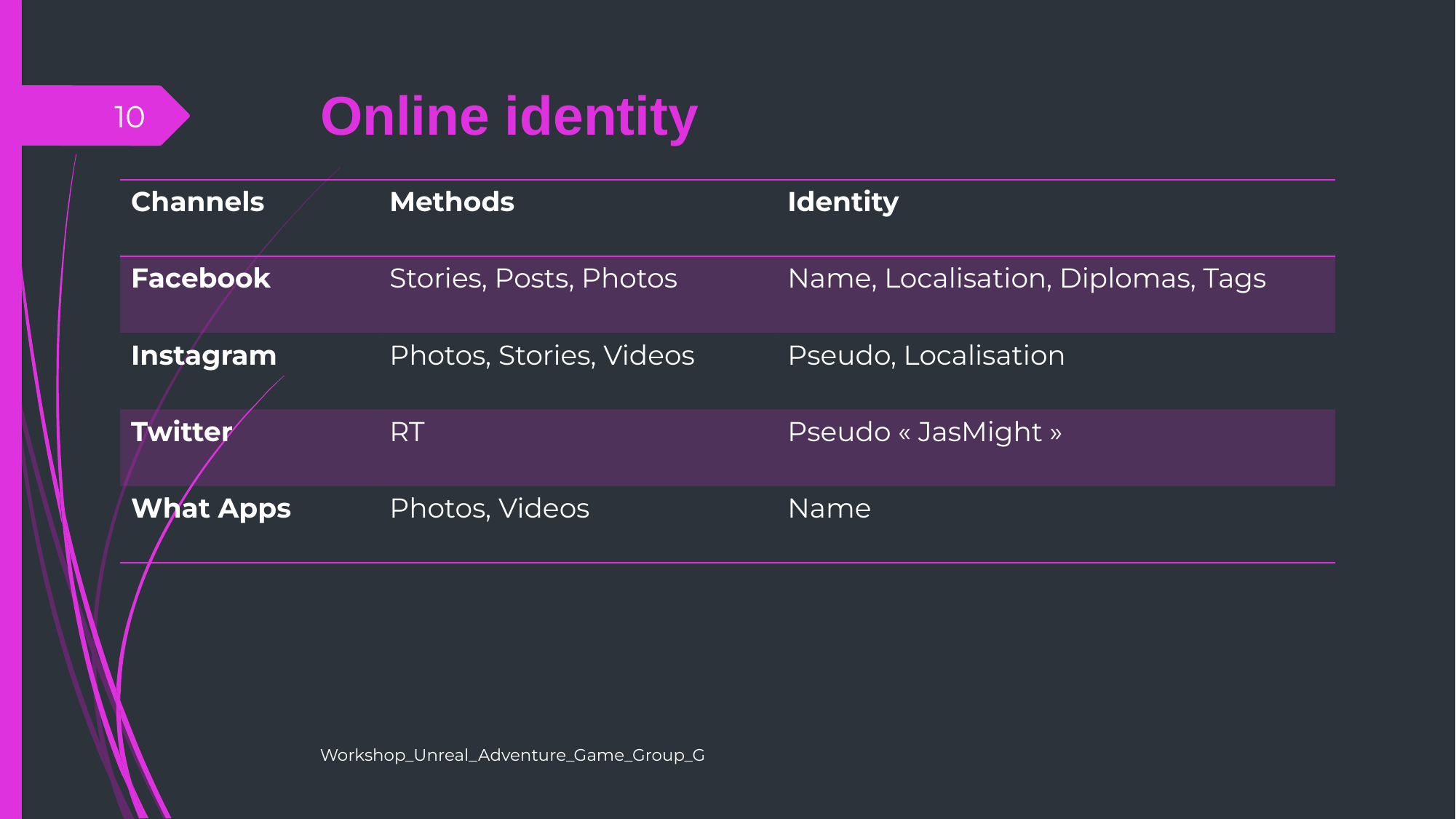

# Online identity
10
| Channels | Methods | Identity |
| --- | --- | --- |
| Facebook | Stories, Posts, Photos | Name, Localisation, Diplomas, Tags |
| Instagram | Photos, Stories, Videos | Pseudo, Localisation |
| Twitter | RT | Pseudo « JasMight » |
| What Apps | Photos, Videos | Name |
Workshop_Unreal_Adventure_Game_Group_G